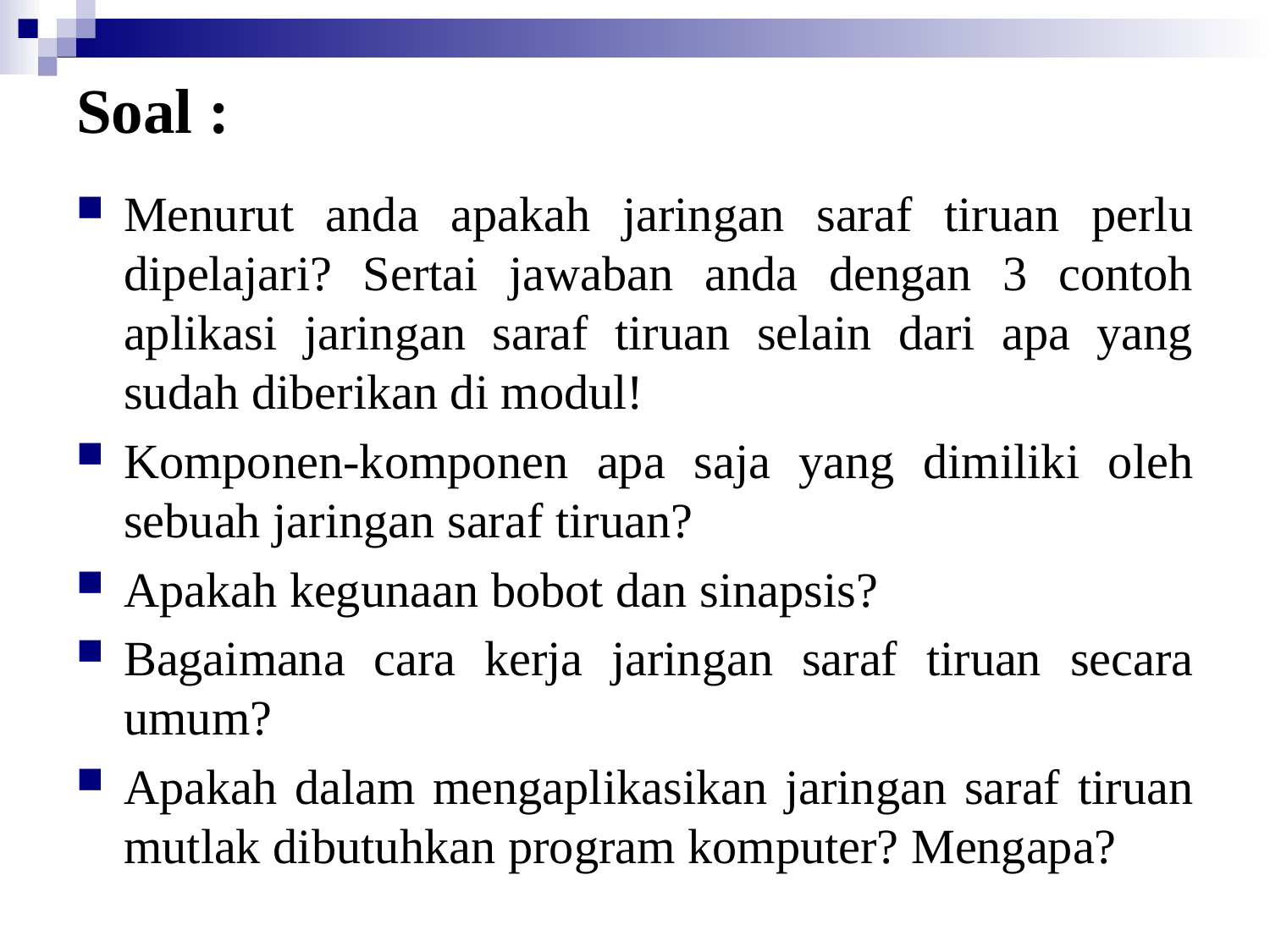

# Soal :
Menurut anda apakah jaringan saraf tiruan perlu dipelajari? Sertai jawaban anda dengan 3 contoh aplikasi jaringan saraf tiruan selain dari apa yang sudah diberikan di modul!
Komponen-komponen apa saja yang dimiliki oleh sebuah jaringan saraf tiruan?
Apakah kegunaan bobot dan sinapsis?
Bagaimana cara kerja jaringan saraf tiruan secara umum?
Apakah dalam mengaplikasikan jaringan saraf tiruan mutlak dibutuhkan program komputer? Mengapa?